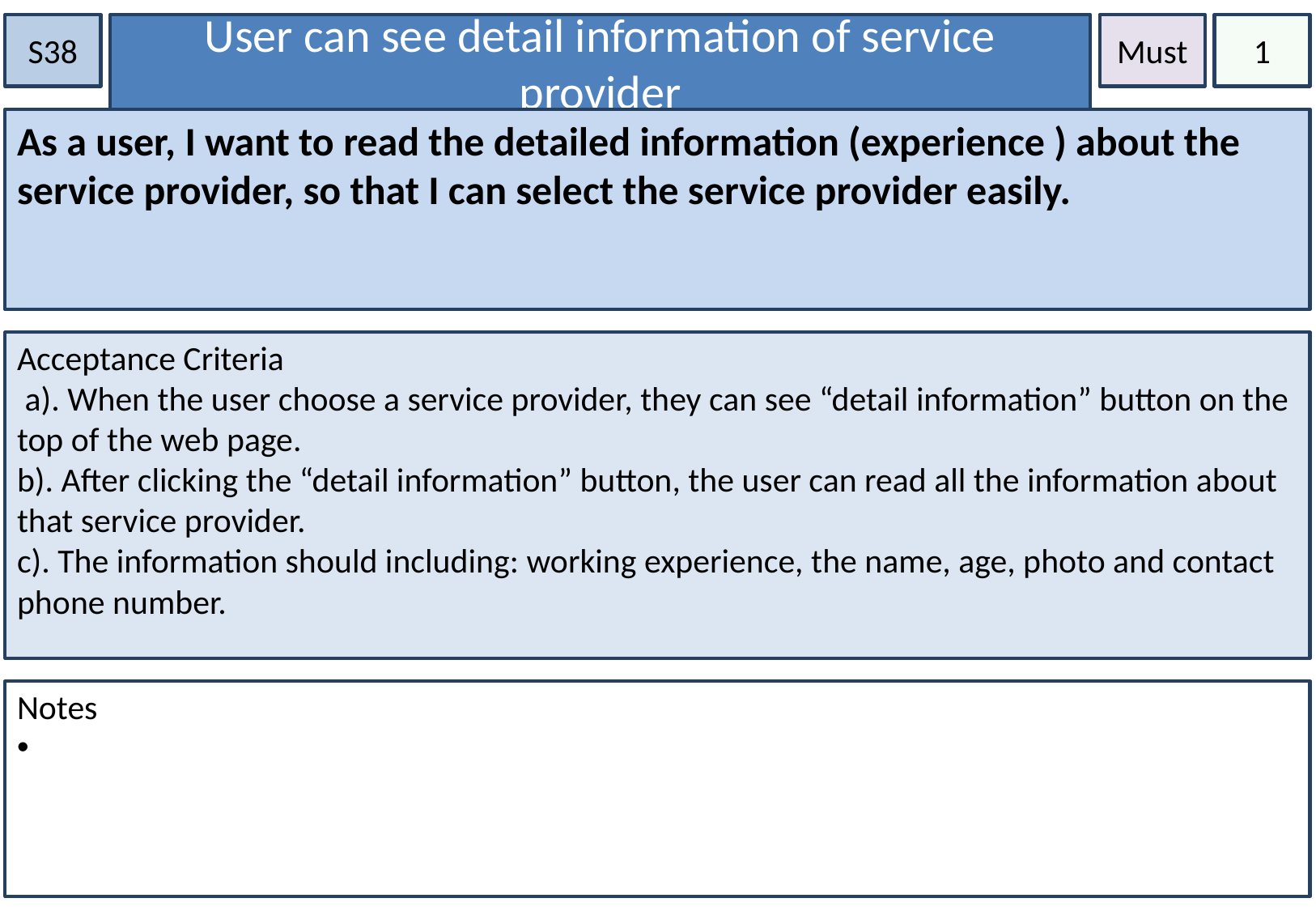

S38
User can see detail information of service provider
Must
1
As a user, I want to read the detailed information (experience ) about the service provider, so that I can select the service provider easily.
Acceptance Criteria
 a). When the user choose a service provider, they can see “detail information” button on the top of the web page.
b). After clicking the “detail information” button, the user can read all the information about that service provider.
c). The information should including: working experience, the name, age, photo and contact phone number.

Notes